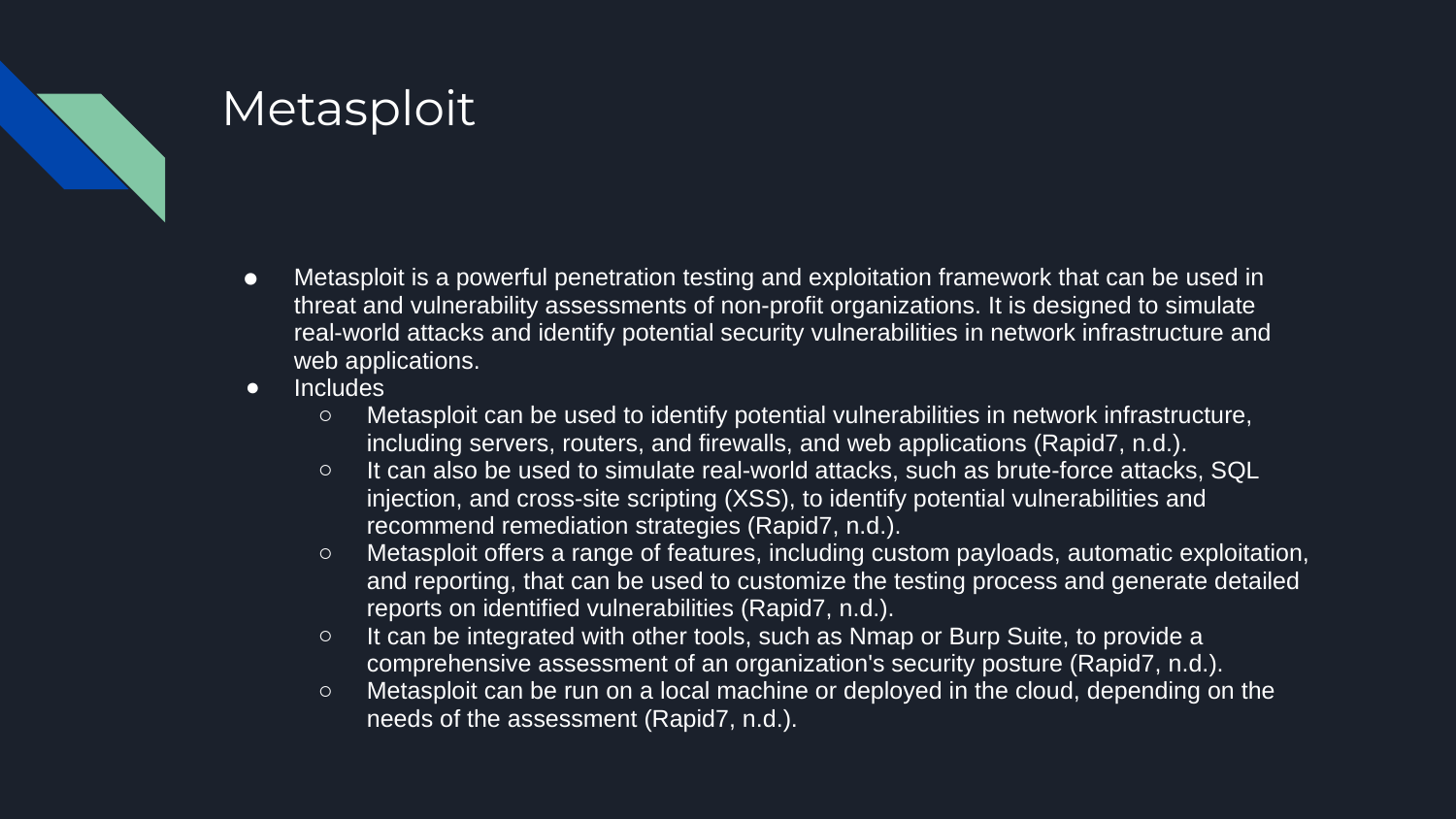

# Metasploit
Metasploit is a powerful penetration testing and exploitation framework that can be used in threat and vulnerability assessments of non-profit organizations. It is designed to simulate real-world attacks and identify potential security vulnerabilities in network infrastructure and web applications.
Includes
Metasploit can be used to identify potential vulnerabilities in network infrastructure, including servers, routers, and firewalls, and web applications (Rapid7, n.d.).
It can also be used to simulate real-world attacks, such as brute-force attacks, SQL injection, and cross-site scripting (XSS), to identify potential vulnerabilities and recommend remediation strategies (Rapid7, n.d.).
Metasploit offers a range of features, including custom payloads, automatic exploitation, and reporting, that can be used to customize the testing process and generate detailed reports on identified vulnerabilities (Rapid7, n.d.).
It can be integrated with other tools, such as Nmap or Burp Suite, to provide a comprehensive assessment of an organization's security posture (Rapid7, n.d.).
Metasploit can be run on a local machine or deployed in the cloud, depending on the needs of the assessment (Rapid7, n.d.).